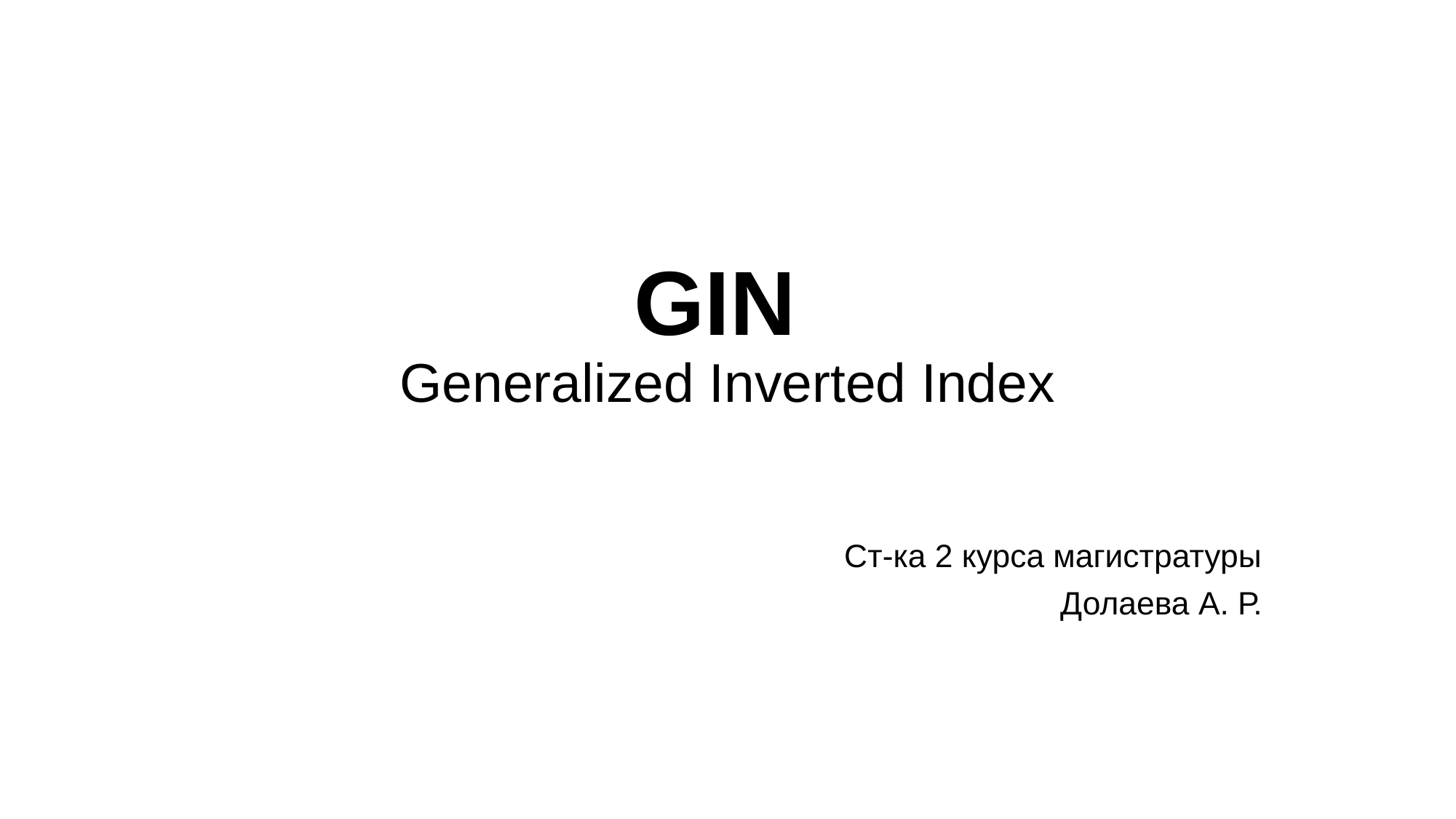

# GIN  Generalized Inverted Index

Ст-ка 2 курса магистратуры
Долаева А. Р.